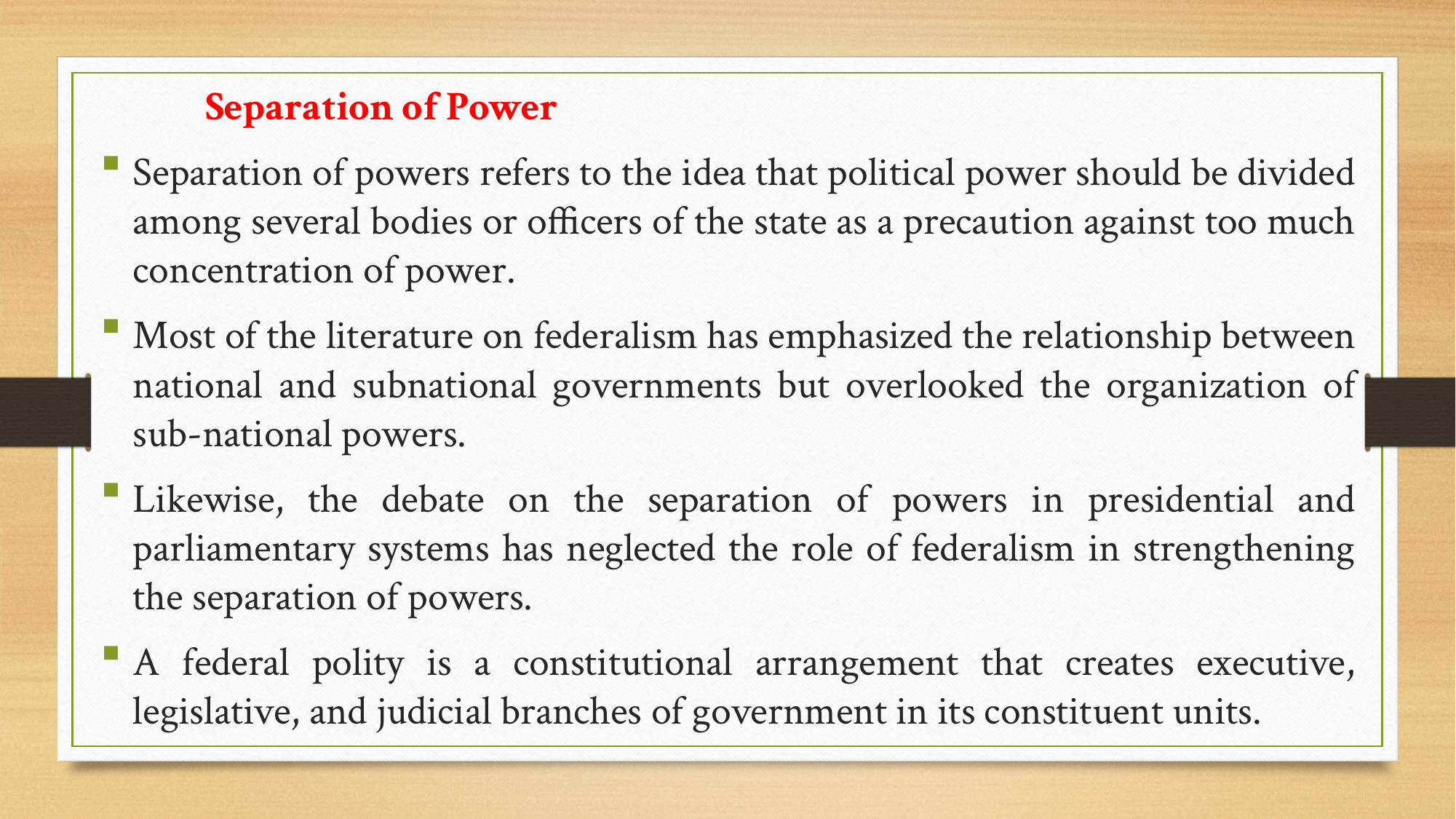

Separation of Power
Separation of powers refers to the idea that political power should be divided among several bodies or officers of the state as a precaution against too much concentration of power.
Most of the literature on federalism has emphasized the relationship between national and subnational governments but overlooked the organization of sub-national powers.
Likewise, the debate on the separation of powers in presidential and parliamentary systems has neglected the role of federalism in strengthening the separation of powers.
A federal polity is a constitutional arrangement that creates executive, legislative, and judicial branches of government in its constituent units.